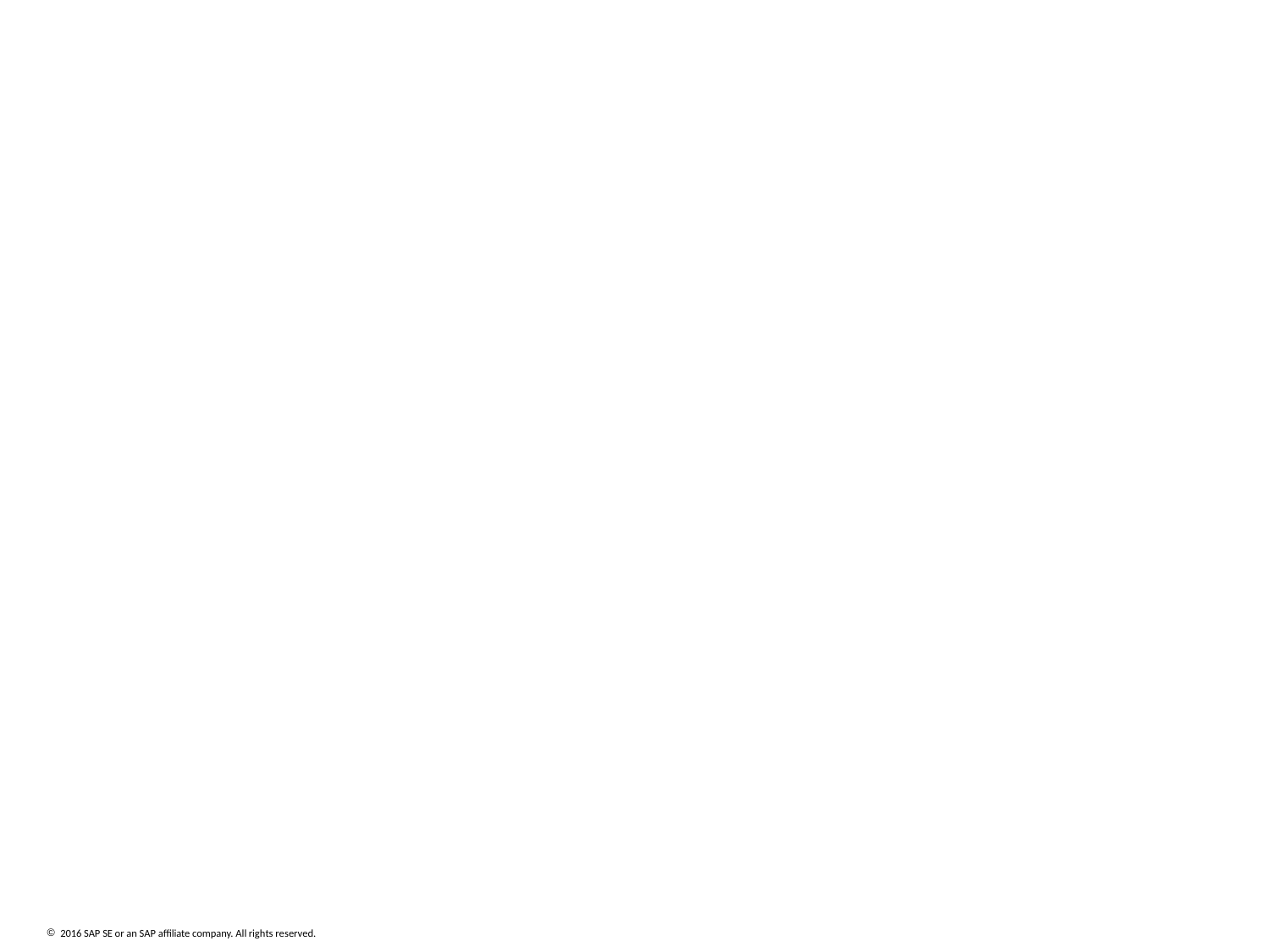

# Appendix C: BI Strategy Approach Strategy to Execution BI/Analytic Maturity Model – Detail Additional Resources